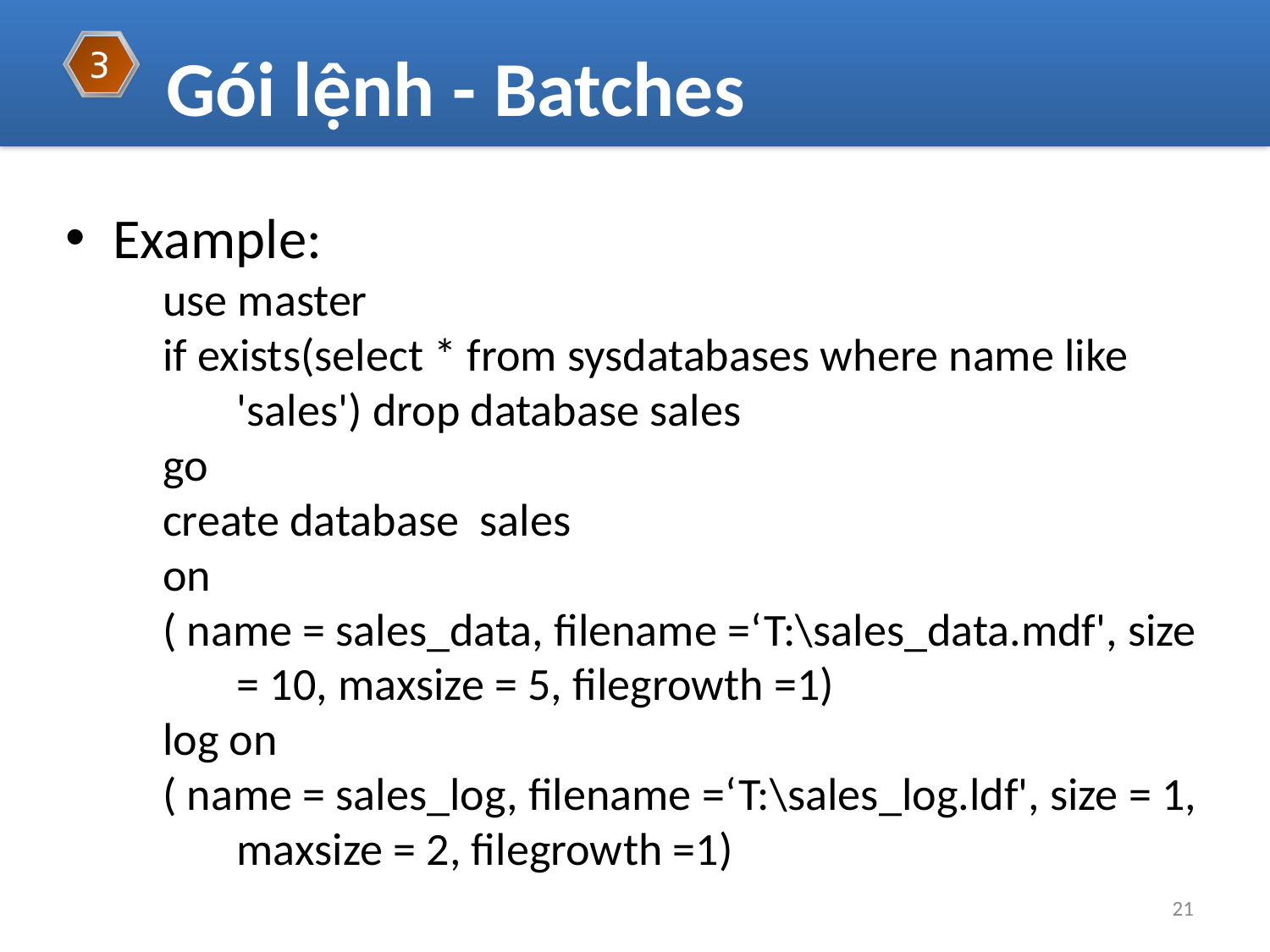

3
Gói lệnh - Batches
Example:
use master
if exists(select * from sysdatabases where name like 'sales') drop database sales
go
create database  sales
on
( name = sales_data, filename =‘T:\sales_data.mdf', size = 10, maxsize = 5, filegrowth =1)
log on
( name = sales_log, filename =‘T:\sales_log.ldf', size = 1, maxsize = 2, filegrowth =1)

21